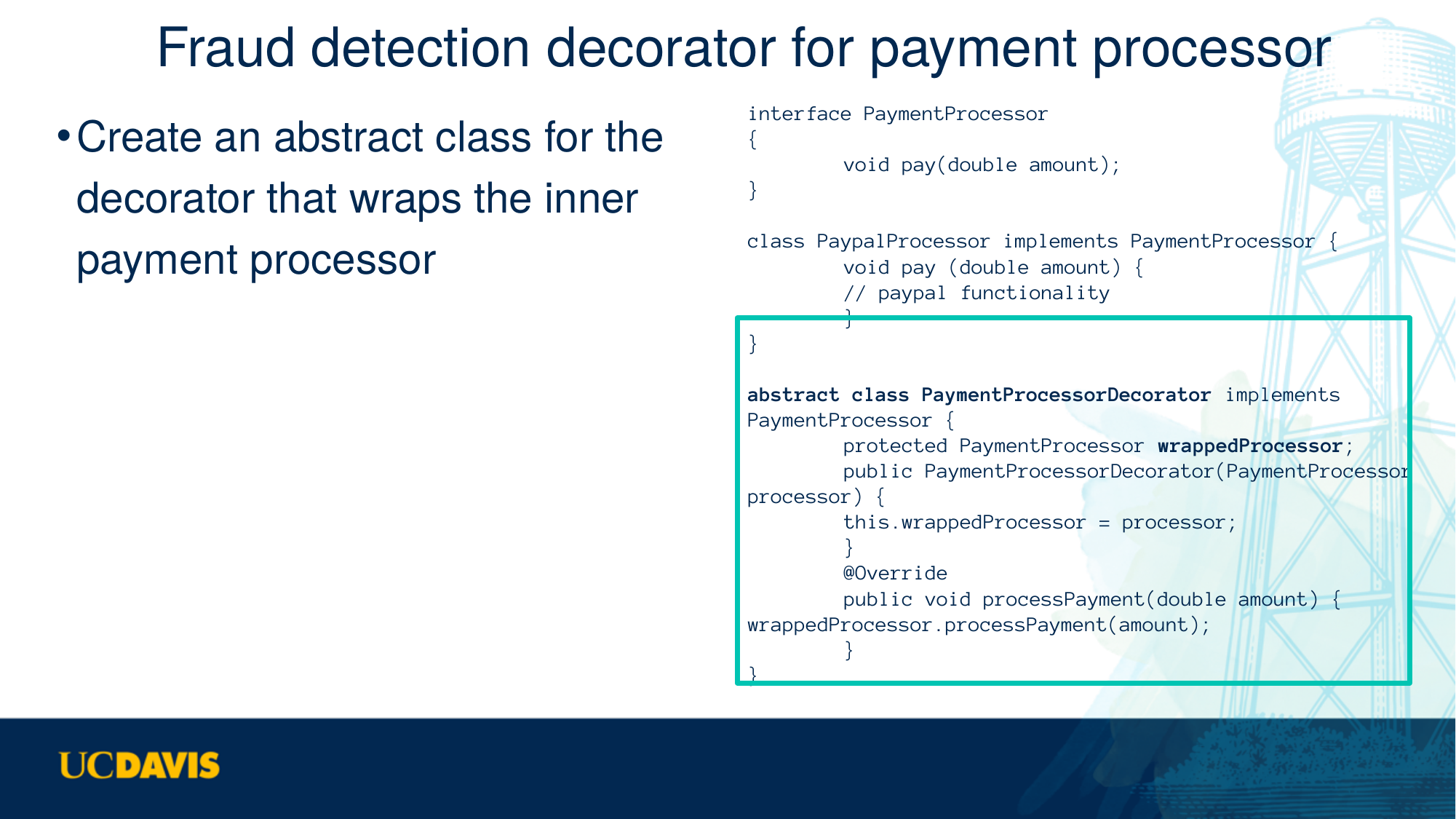

# Fraud detection decorator for payment processor
Create an abstract class for the decorator that wraps the inner payment processor

interface PaymentProcessor
{
	void pay(double amount);
}
class PaypalProcessor implements PaymentProcessor {
	void pay (double amount) {
		// paypal functionality
	}
}

abstract class PaymentProcessorDecorator implements PaymentProcessor {
	protected PaymentProcessor wrappedProcessor;
	public PaymentProcessorDecorator(PaymentProcessor processor) {
		this.wrappedProcessor = processor;
	}
	@Override
	public void processPayment(double amount) { 			wrappedProcessor.processPayment(amount);
	}
}